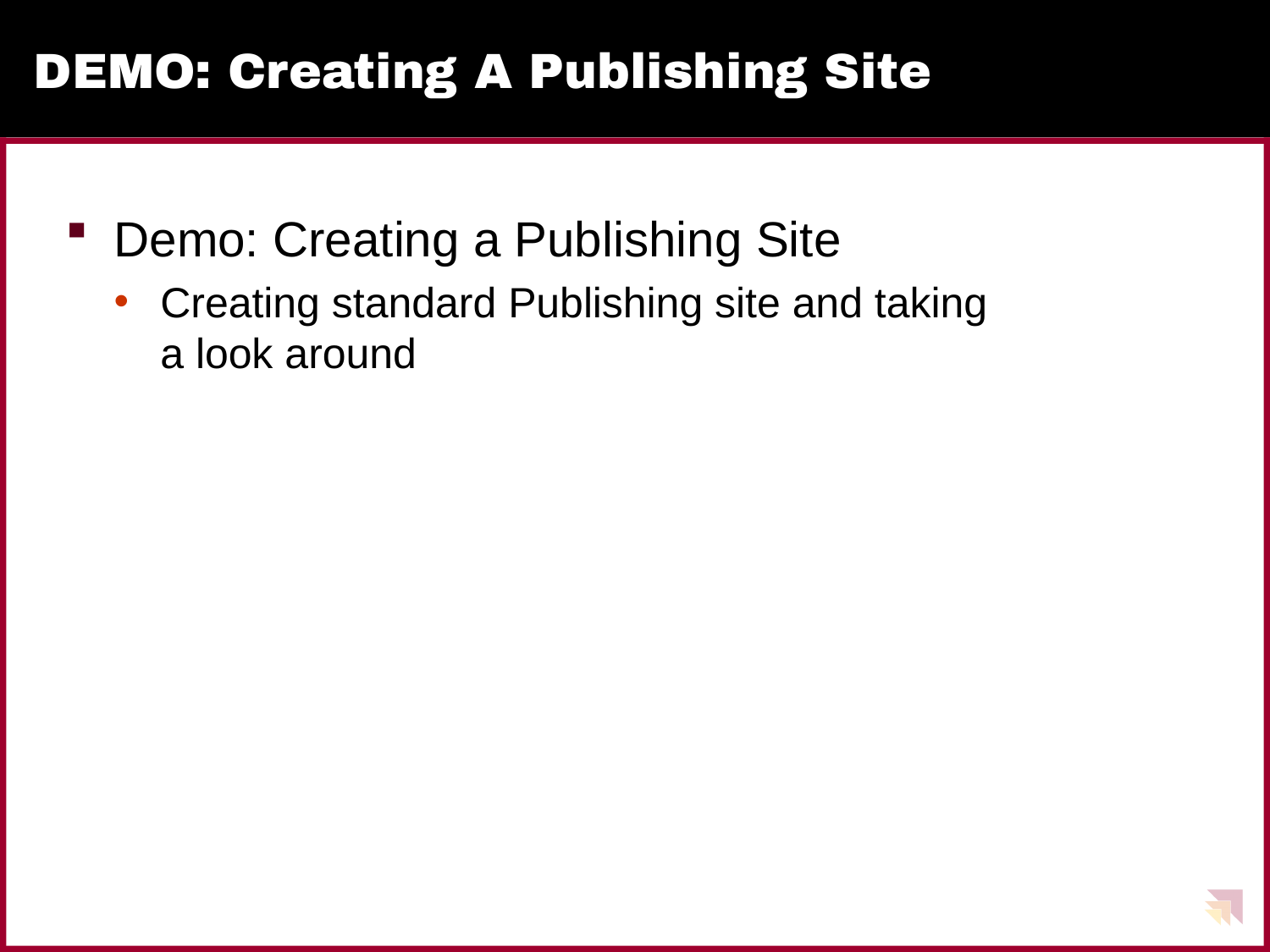

# DEMO: Creating A Publishing Site
Demo: Creating a Publishing Site
Creating standard Publishing site and taking
a look around